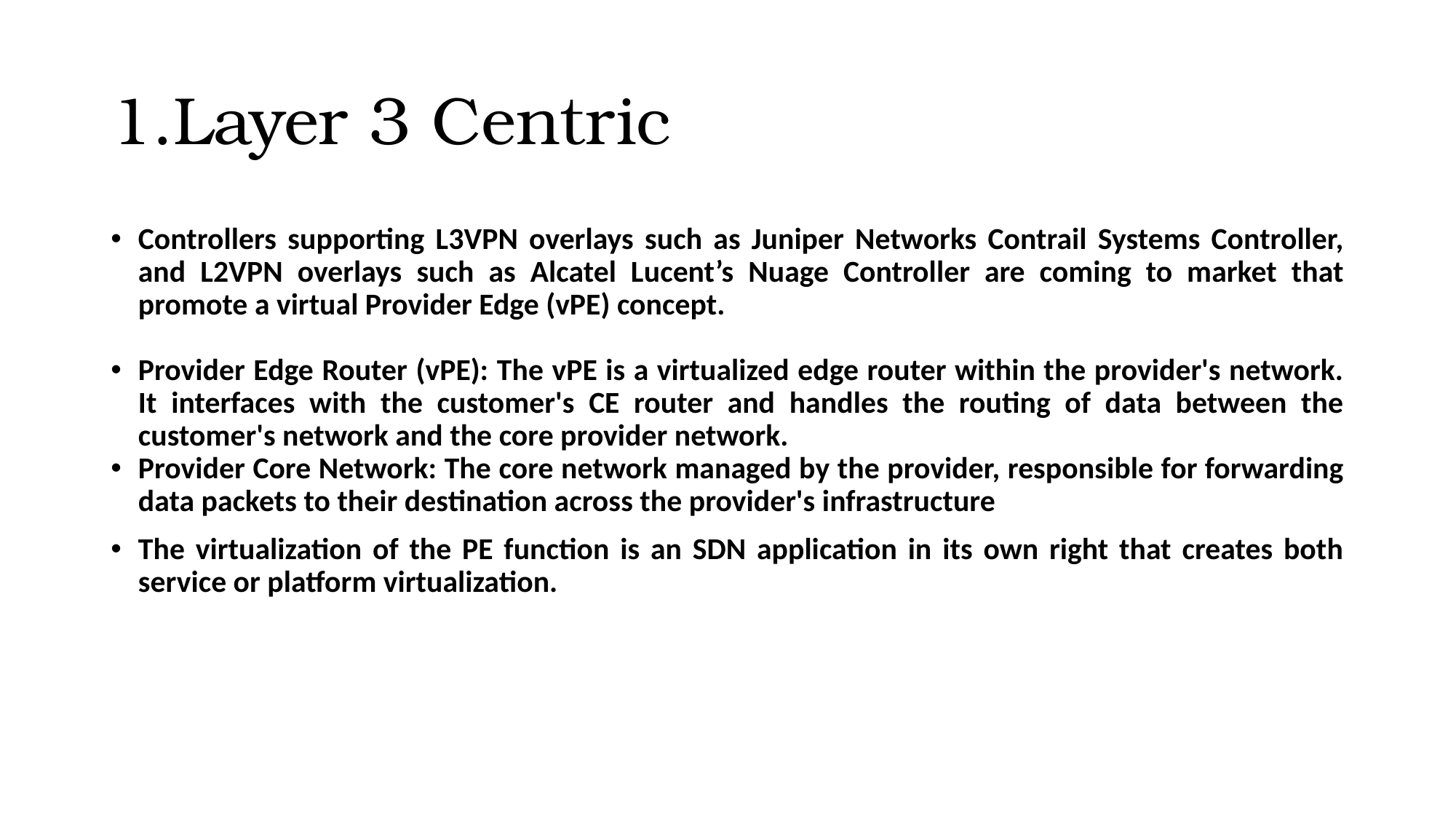

# 1.Layer 3 Centric
Controllers supporting L3VPN overlays such as Juniper Networks Contrail Systems Controller, and L2VPN overlays such as Alcatel Lucent’s Nuage Controller are coming to market that promote a virtual Provider Edge (vPE) concept.

Provider Edge Router (vPE): The vPE is a virtualized edge router within the provider's network. It interfaces with the customer's CE router and handles the routing of data between the customer's network and the core provider network.
Provider Core Network: The core network managed by the provider, responsible for forwarding data packets to their destination across the provider's infrastructure
The virtualization of the PE function is an SDN application in its own right that creates both service or platform virtualization.